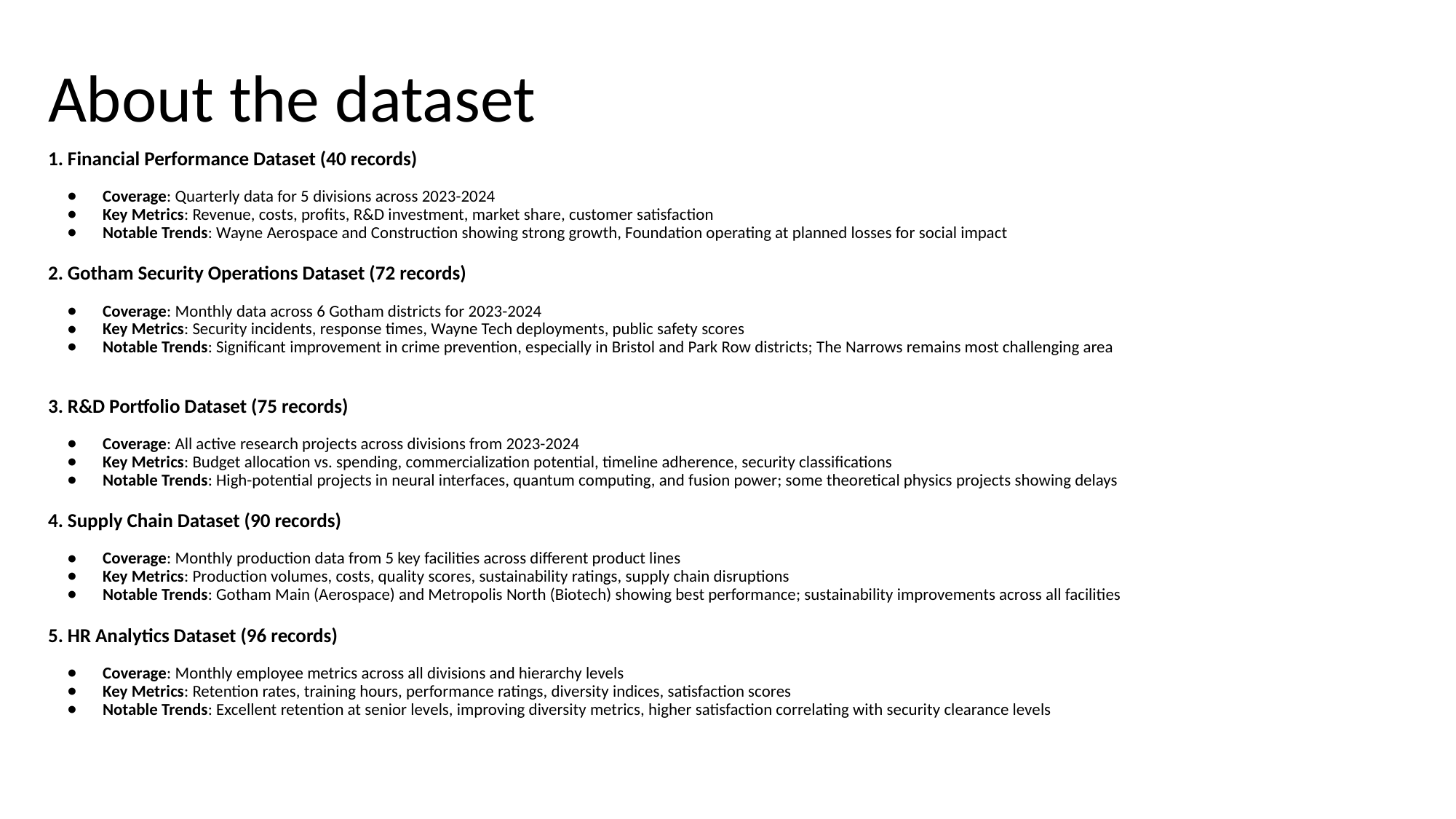

About the dataset
1. Financial Performance Dataset (40 records)
Coverage: Quarterly data for 5 divisions across 2023-2024
Key Metrics: Revenue, costs, profits, R&D investment, market share, customer satisfaction
Notable Trends: Wayne Aerospace and Construction showing strong growth, Foundation operating at planned losses for social impact
2. Gotham Security Operations Dataset (72 records)
Coverage: Monthly data across 6 Gotham districts for 2023-2024
Key Metrics: Security incidents, response times, Wayne Tech deployments, public safety scores
Notable Trends: Significant improvement in crime prevention, especially in Bristol and Park Row districts; The Narrows remains most challenging area

3. R&D Portfolio Dataset (75 records)
Coverage: All active research projects across divisions from 2023-2024
Key Metrics: Budget allocation vs. spending, commercialization potential, timeline adherence, security classifications
Notable Trends: High-potential projects in neural interfaces, quantum computing, and fusion power; some theoretical physics projects showing delays
4. Supply Chain Dataset (90 records)
Coverage: Monthly production data from 5 key facilities across different product lines
Key Metrics: Production volumes, costs, quality scores, sustainability ratings, supply chain disruptions
Notable Trends: Gotham Main (Aerospace) and Metropolis North (Biotech) showing best performance; sustainability improvements across all facilities
5. HR Analytics Dataset (96 records)
Coverage: Monthly employee metrics across all divisions and hierarchy levels
Key Metrics: Retention rates, training hours, performance ratings, diversity indices, satisfaction scores
Notable Trends: Excellent retention at senior levels, improving diversity metrics, higher satisfaction correlating with security clearance levels